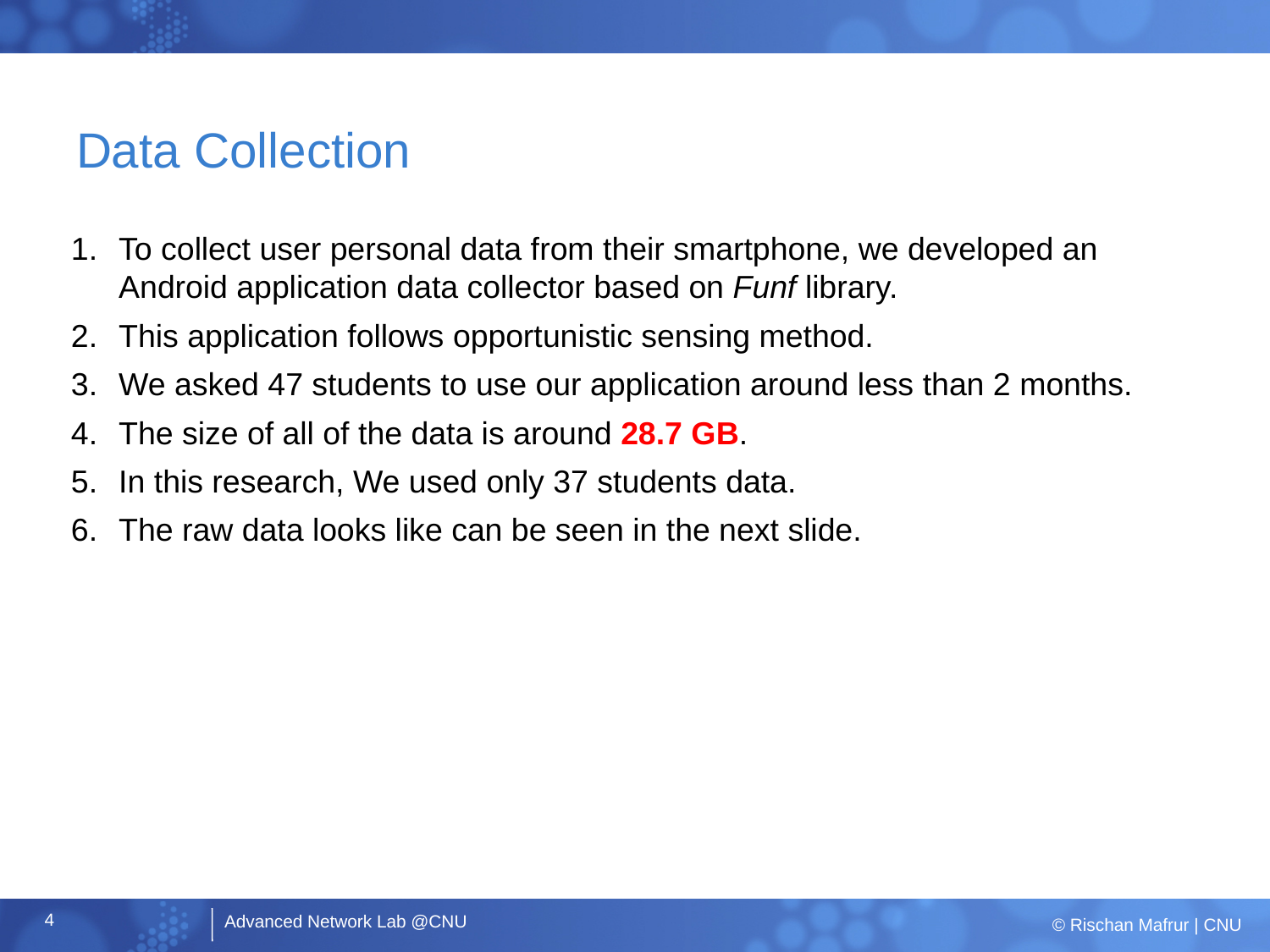

# Data Collection
To collect user personal data from their smartphone, we developed an Android application data collector based on Funf library.
This application follows opportunistic sensing method.
We asked 47 students to use our application around less than 2 months.
The size of all of the data is around 28.7 GB.
In this research, We used only 37 students data.
The raw data looks like can be seen in the next slide.